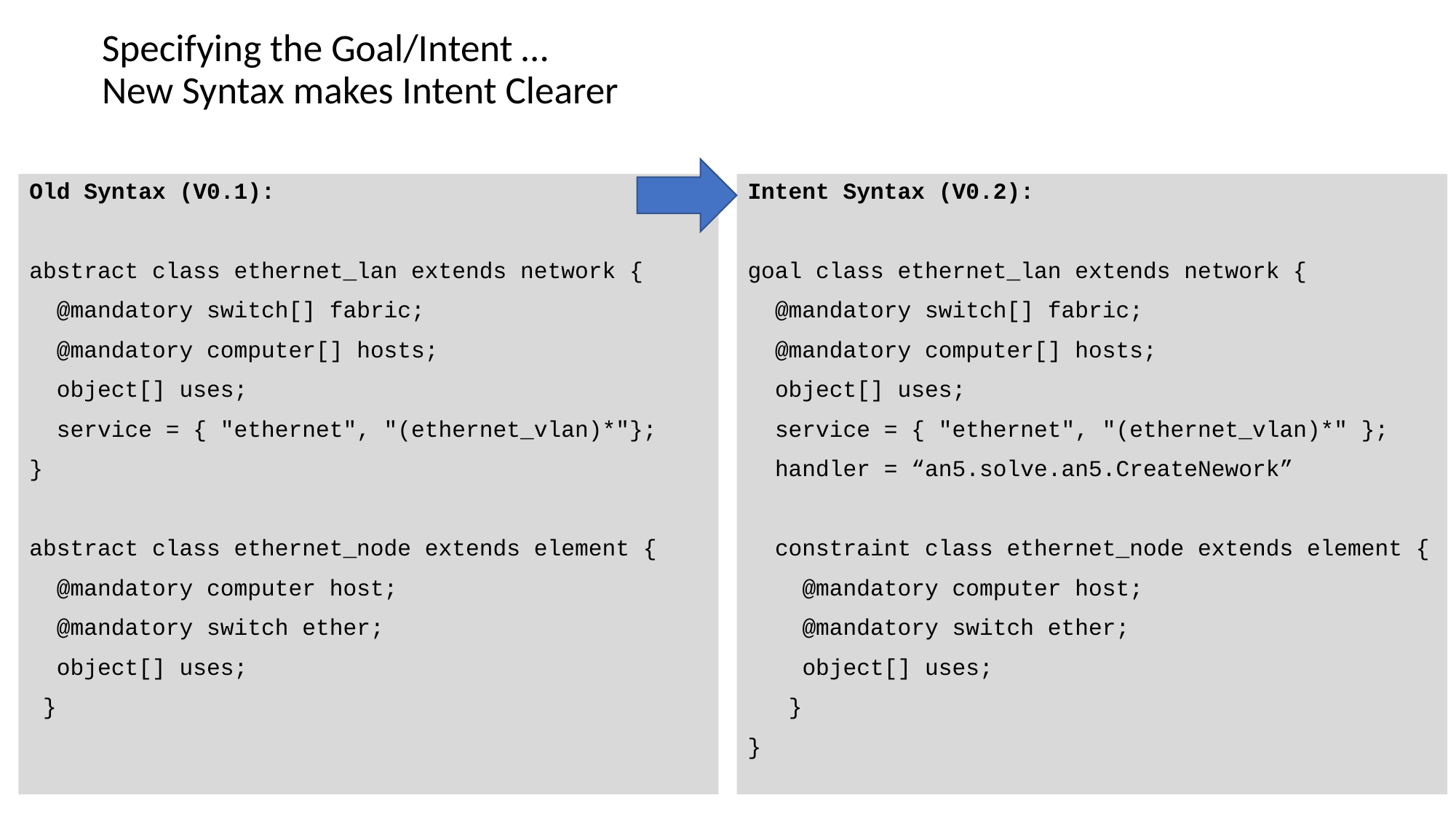

# Specifying the Goal/Intent … New Syntax makes Intent Clearer

Old Syntax (V0.1):

abstract class ethernet_lan extends network {
  @mandatory switch[] fabric;
  @mandatory computer[] hosts;
  object[] uses;
  service = { "ethernet", "(ethernet_vlan)*"};
}

abstract class ethernet_node extends element {
  @mandatory computer host;
  @mandatory switch ether;
  object[] uses;
 }
Intent Syntax (V0.2):

goal class ethernet_lan extends network {
  @mandatory switch[] fabric;
  @mandatory computer[] hosts;
  object[] uses;
  service = { "ethernet", "(ethernet_vlan)*" };
  handler = “an5.solve.an5.CreateNework”

  constraint class ethernet_node extends element {
    @mandatory computer host;
    @mandatory switch ether;
    object[] uses;
   }
}